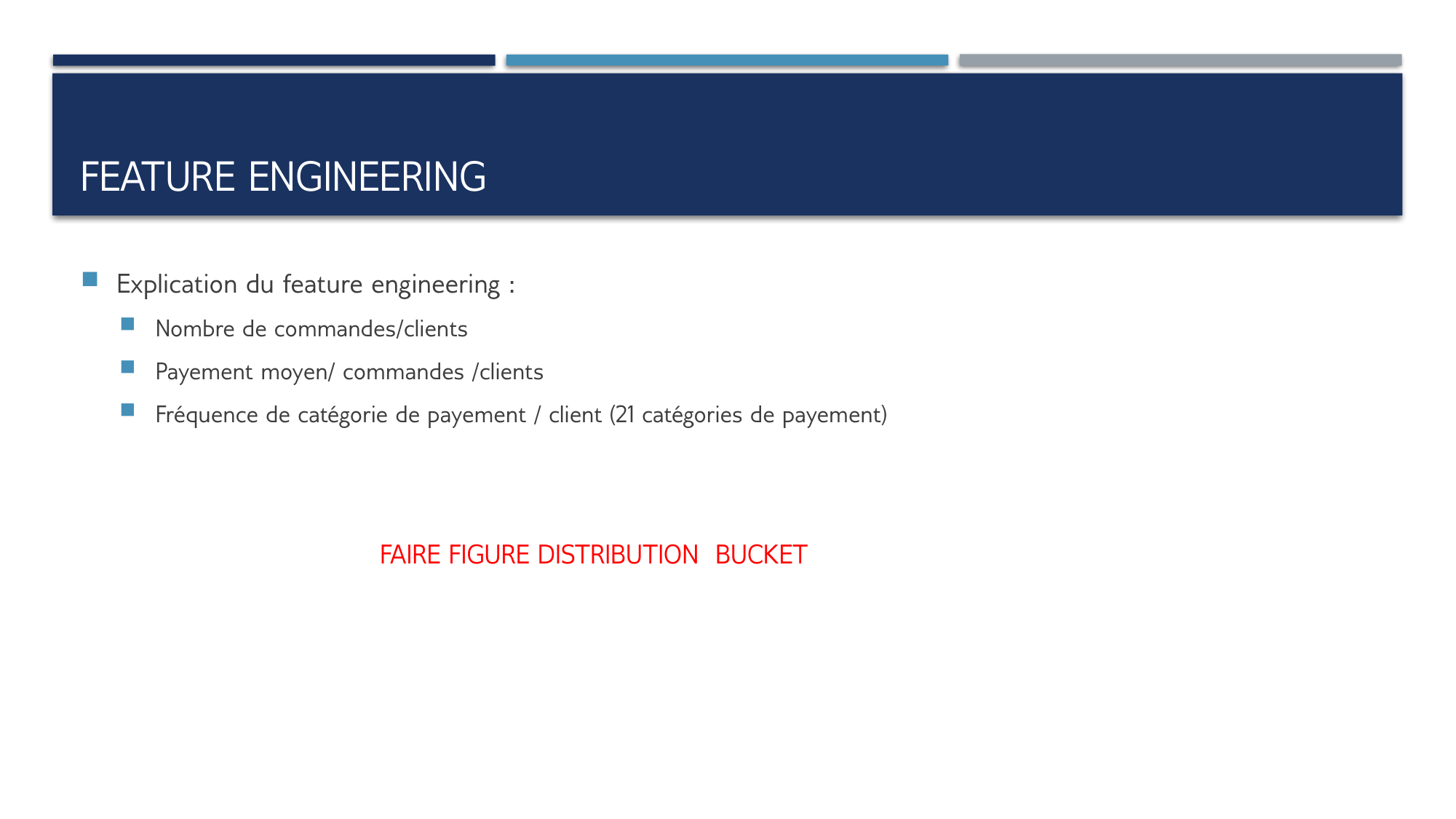

# Feature engineering
Explication du feature engineering :
Nombre de commandes/clients
Payement moyen/ commandes /clients
Fréquence de catégorie de payement / client (21 catégories de payement)

FAIRE FIGURE DISTRIBUTION  BUCKET